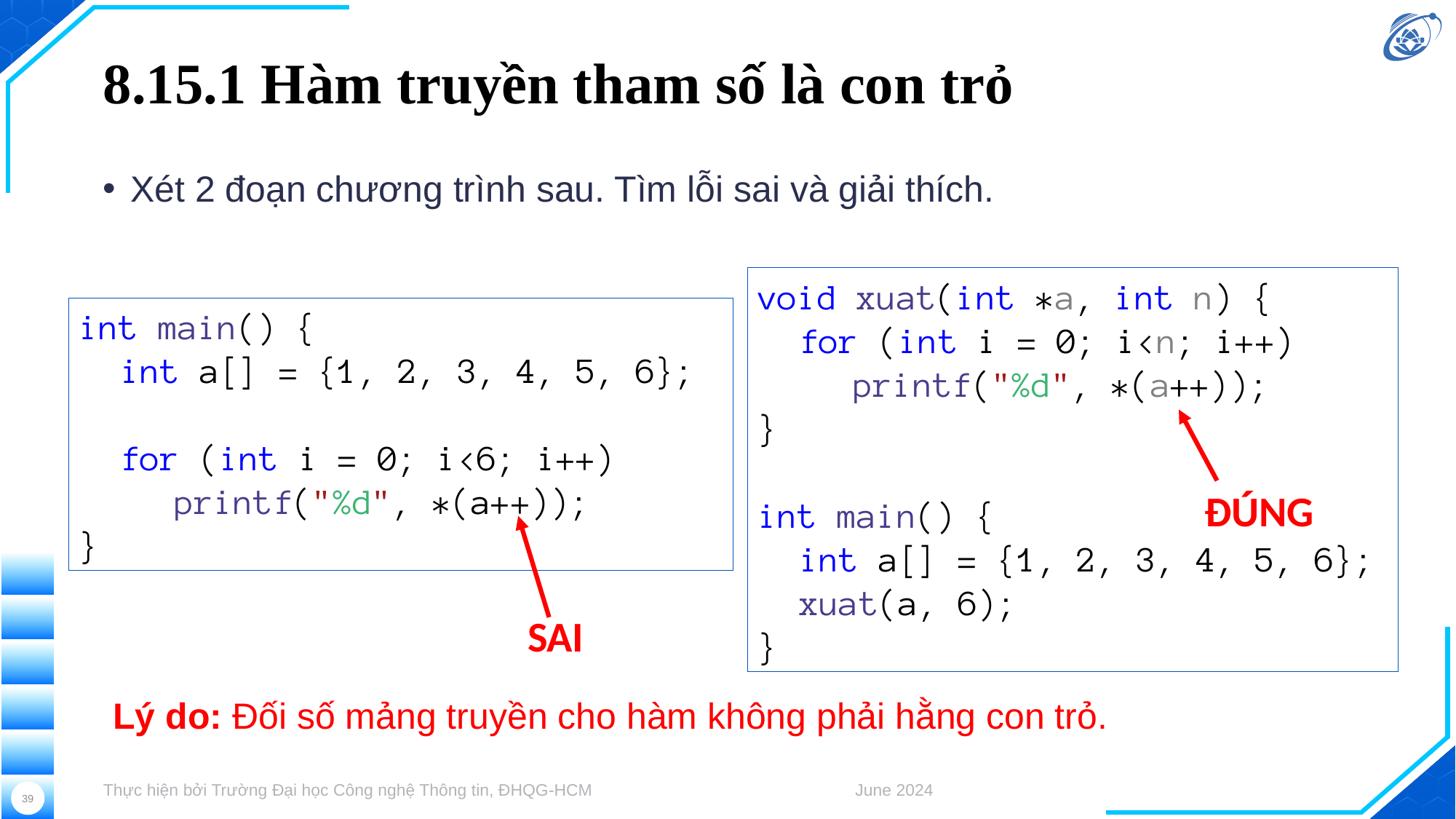

# 8.15.1 Hàm truyền tham số là con trỏ
Xét 2 đoạn chương trình sau. Tìm lỗi sai và giải thích.

Lý do: Đối số mảng truyền cho hàm không phải hằng con trỏ.

void xuat(int *a, int n) {
for (int i = 0; i<n; i++)
printf("%d", *(a++));
}

int main() {
int a[] = {1, 2, 3, 4, 5, 6};
xuat(a, 6);
}
int main() {
int a[] = {1, 2, 3, 4, 5, 6};

for (int i = 0; i<6; i++)
printf("%d", *(a++));
}
ĐÚNG
SAI
Thực hiện bởi Trường Đại học Công nghệ Thông tin, ĐHQG-HCM
June 2024
39